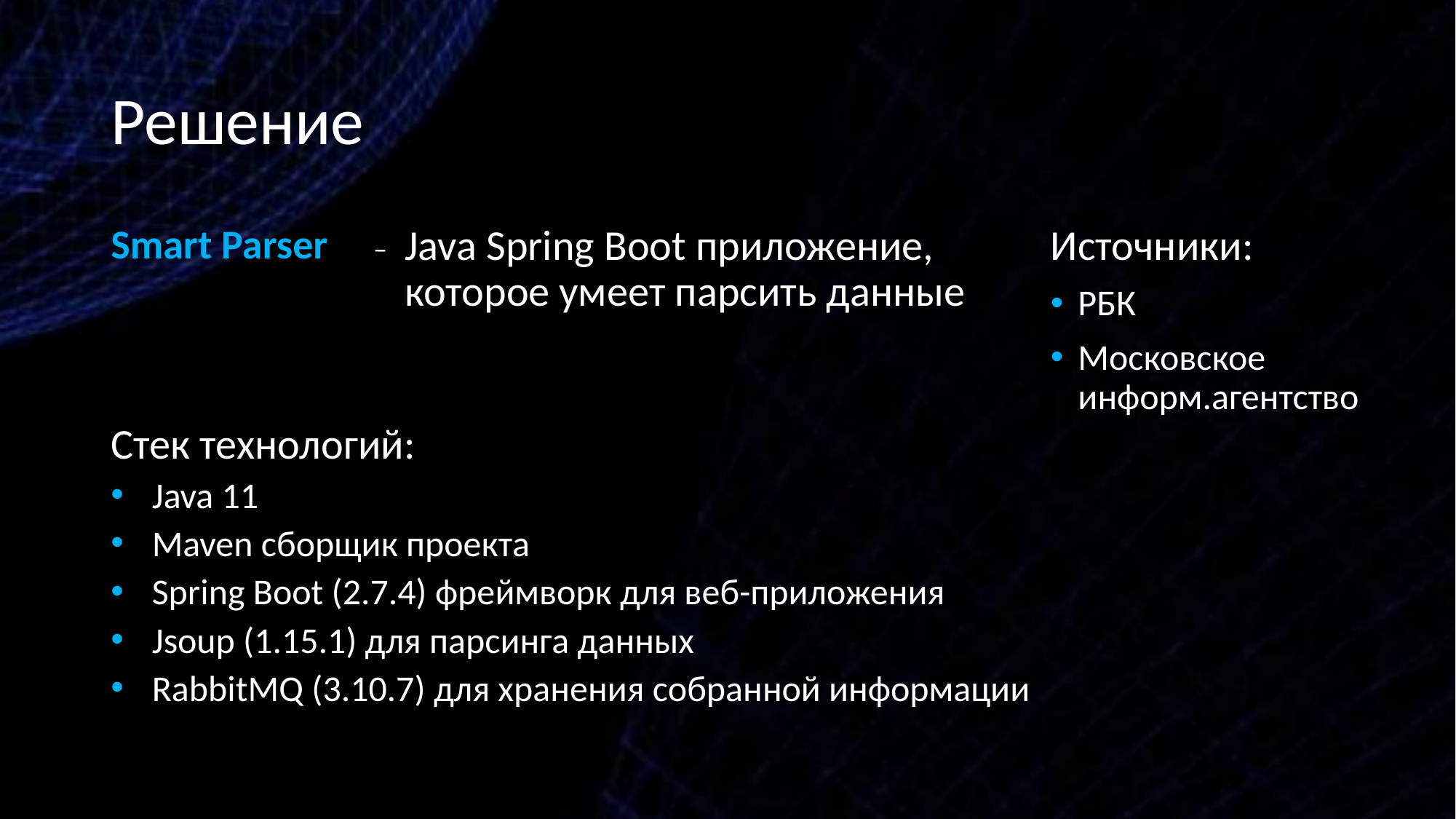

# Решение
Smart Parser
Java Spring Boot приложение, которое умеет парсить данные

Источники:
РБК
Московское информ.агентство
–
Стек технологий:
Java 11
Maven сборщик проекта
Spring Boot (2.7.4) фреймворк для веб-приложения
Jsoup (1.15.1) для парсинга данных
RabbitMQ (3.10.7) для хранения собранной информации